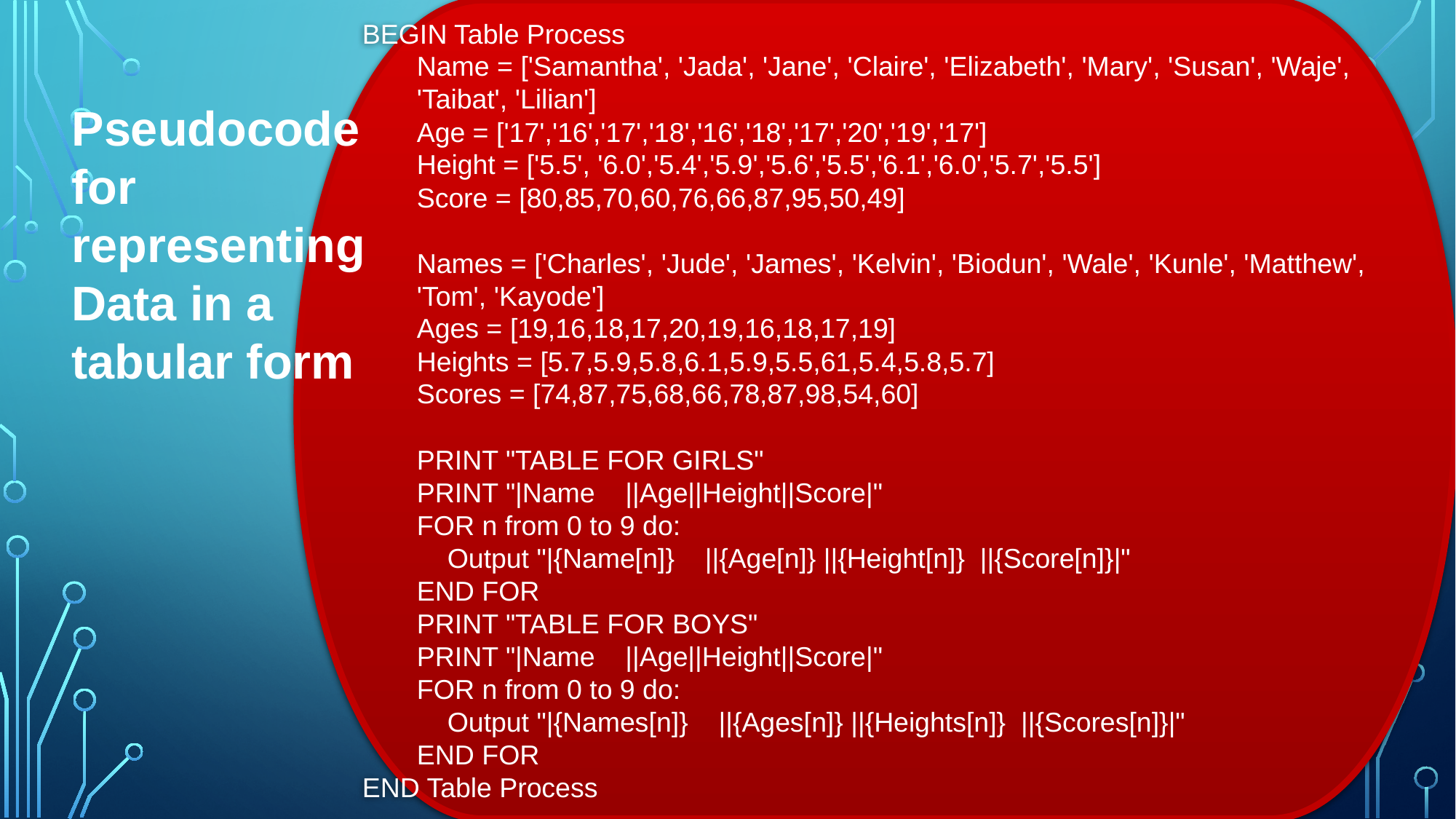

BEGIN Table Process
Name = ['Samantha', 'Jada', 'Jane', 'Claire', 'Elizabeth', 'Mary', 'Susan', 'Waje', 'Taibat', 'Lilian']
Age = ['17','16','17','18','16','18','17','20','19','17']
Height = ['5.5', '6.0','5.4','5.9','5.6','5.5','6.1','6.0','5.7','5.5']
Score = [80,85,70,60,76,66,87,95,50,49]

Names = ['Charles', 'Jude', 'James', 'Kelvin', 'Biodun', 'Wale', 'Kunle', 'Matthew', 'Tom', 'Kayode']
Ages = [19,16,18,17,20,19,16,18,17,19]
Heights = [5.7,5.9,5.8,6.1,5.9,5.5,61,5.4,5.8,5.7]
Scores = [74,87,75,68,66,78,87,98,54,60]

PRINT "TABLE FOR GIRLS"
PRINT "|Name    ||Age||Height||Score|"
FOR n from 0 to 9 do:
    Output "|{Name[n]}    ||{Age[n]} ||{Height[n]}  ||{Score[n]}|"
END FOR
PRINT "TABLE FOR BOYS"
PRINT "|Name    ||Age||Height||Score|"
FOR n from 0 to 9 do:
    Output "|{Names[n]}    ||{Ages[n]} ||{Heights[n]}  ||{Scores[n]}|"
END FOR
END Table Process
Pseudocode for representing Data in a tabular form